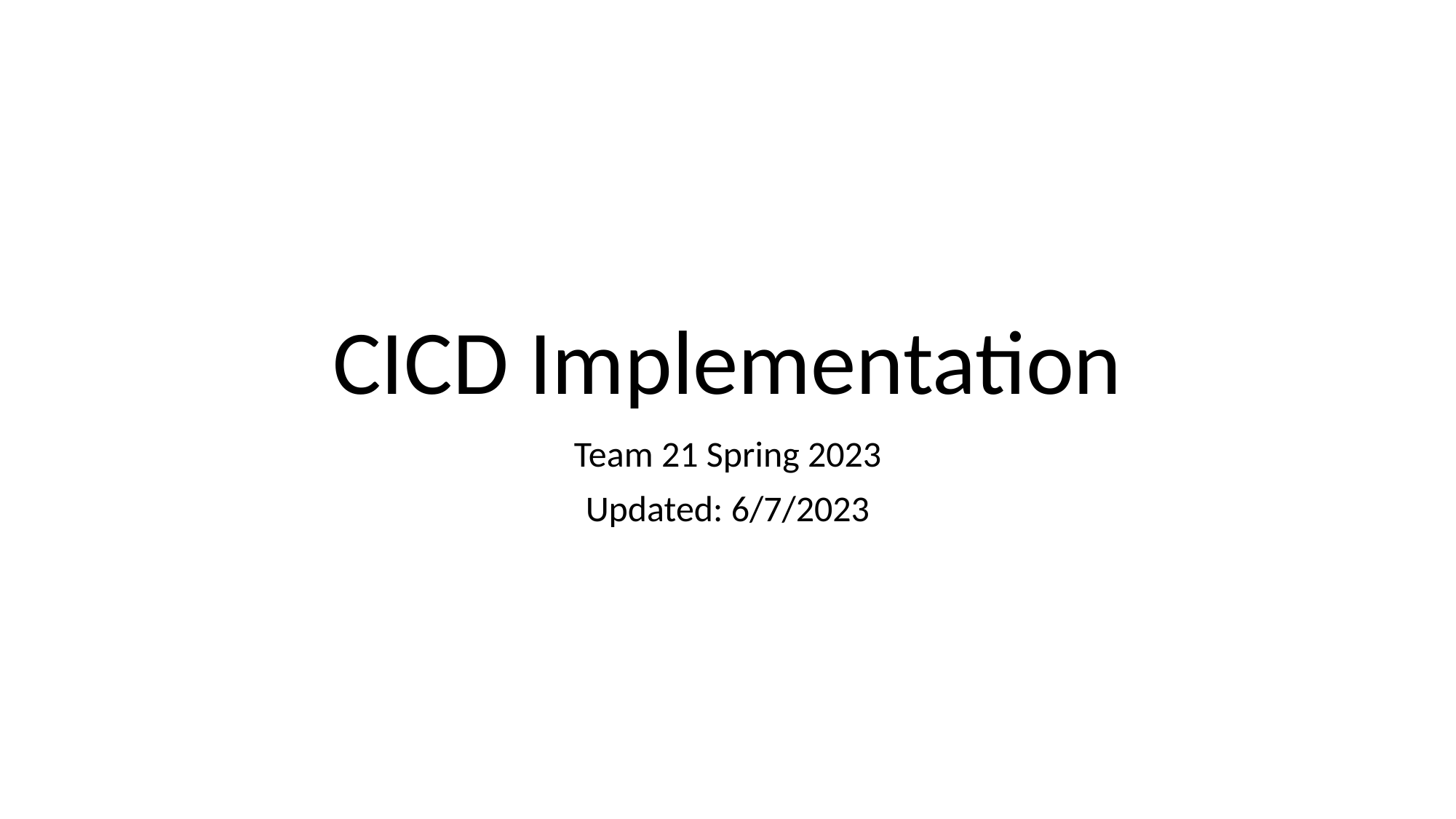

# CICD Implementation
Team 21 Spring 2023
Updated: 6/7/2023